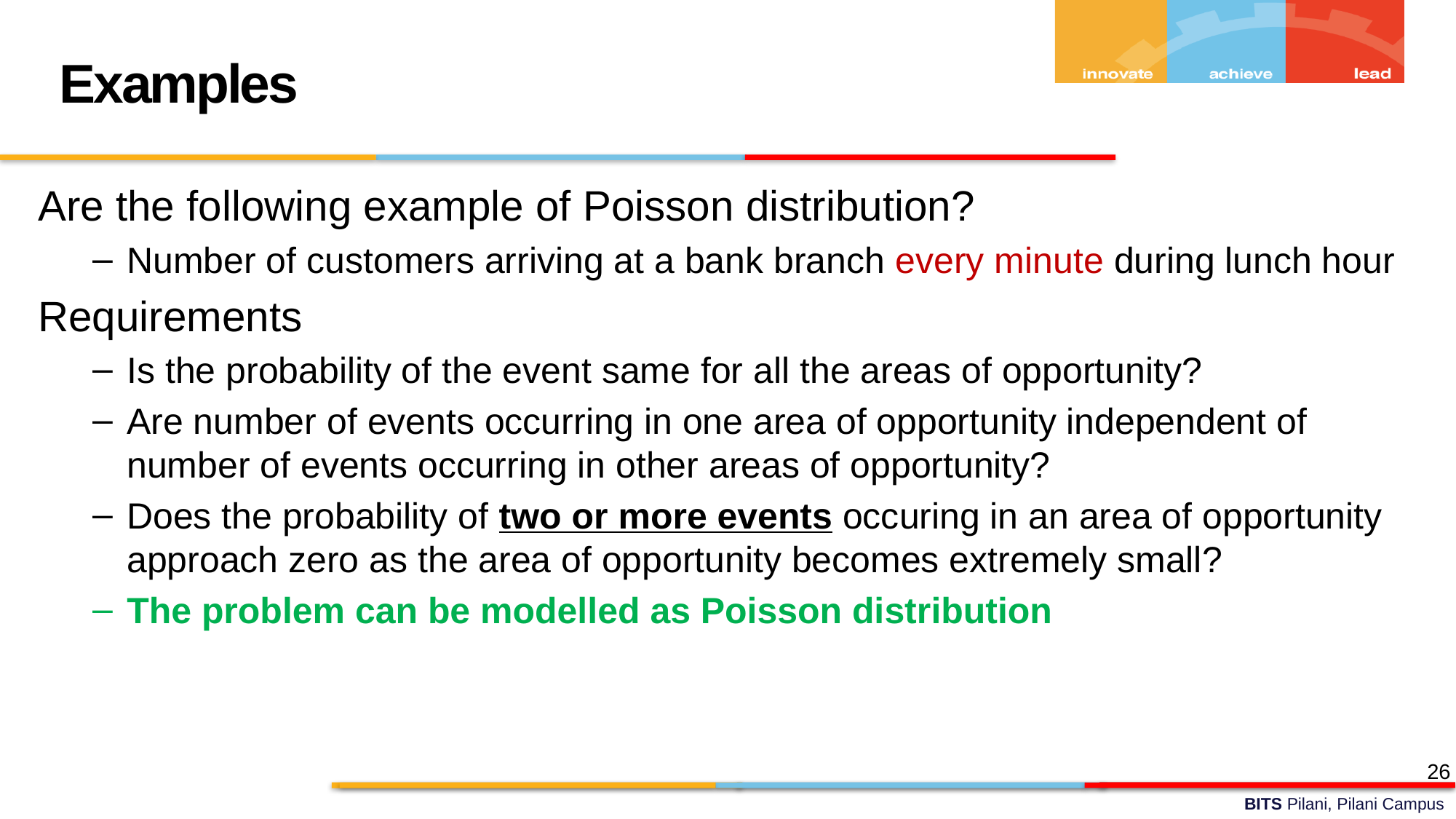

Examples
Are the following example of Poisson distribution?
Number of customers arriving at a bank branch every minute during lunch hour
Requirements
Is the probability of the event same for all the areas of opportunity?
Are number of events occurring in one area of opportunity independent of number of events occurring in other areas of opportunity?
Does the probability of two or more events occuring in an area of opportunity approach zero as the area of opportunity becomes extremely small?
The problem can be modelled as Poisson distribution

26